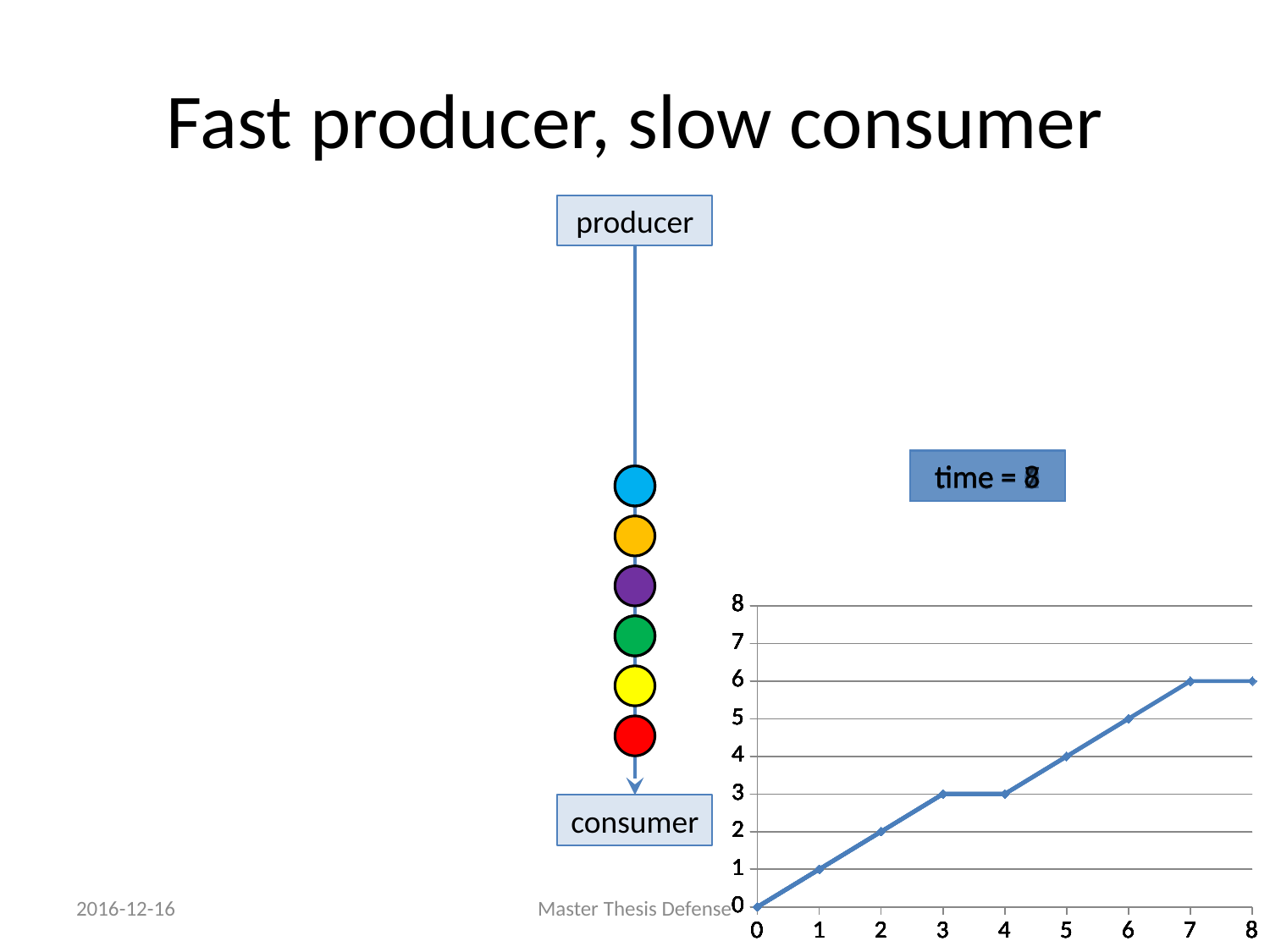

# Fast producer, slow consumer
producer
time = 7
time = 8
time = 0
time = 1
time = 2
time = 3
time = 4
time = 5
time = 6

### Chart

| Category | Aantal |
|---|---|

### Chart

| Category | Aantal |
|---|---|

### Chart

| Category | Aantal |
|---|---|

### Chart

| Category | Aantal |
|---|---|

### Chart

| Category | Aantal |
|---|---|

### Chart

| Category | Aantal |
|---|---|

### Chart

| Category | Aantal |
|---|---|

### Chart

| Category | Aantal |
|---|---|

### Chart

| Category | Aantal |
|---|---|

consumer
2016-12-16
Master Thesis Defense